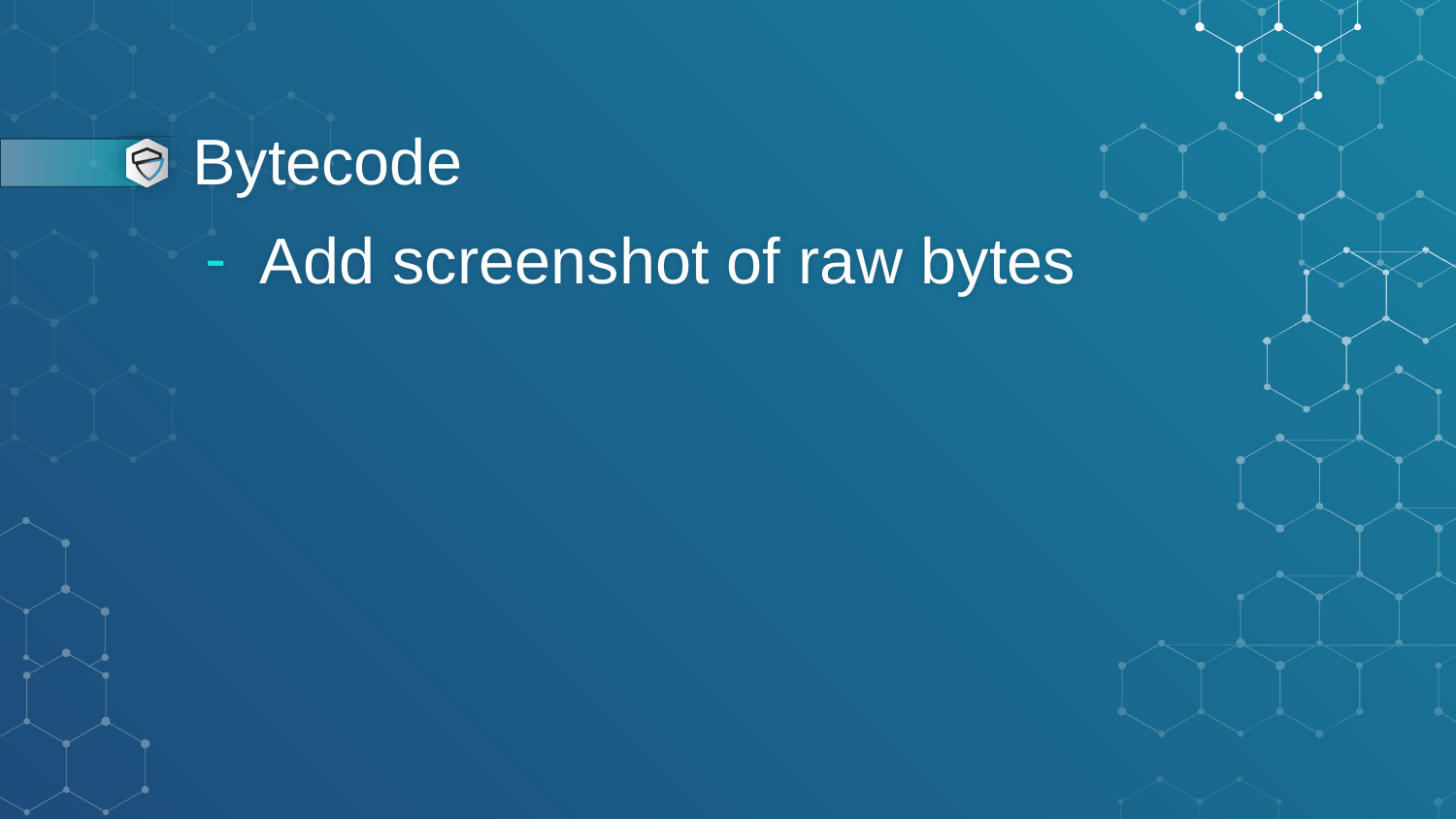

# Bytecode
Add screenshot of raw bytes